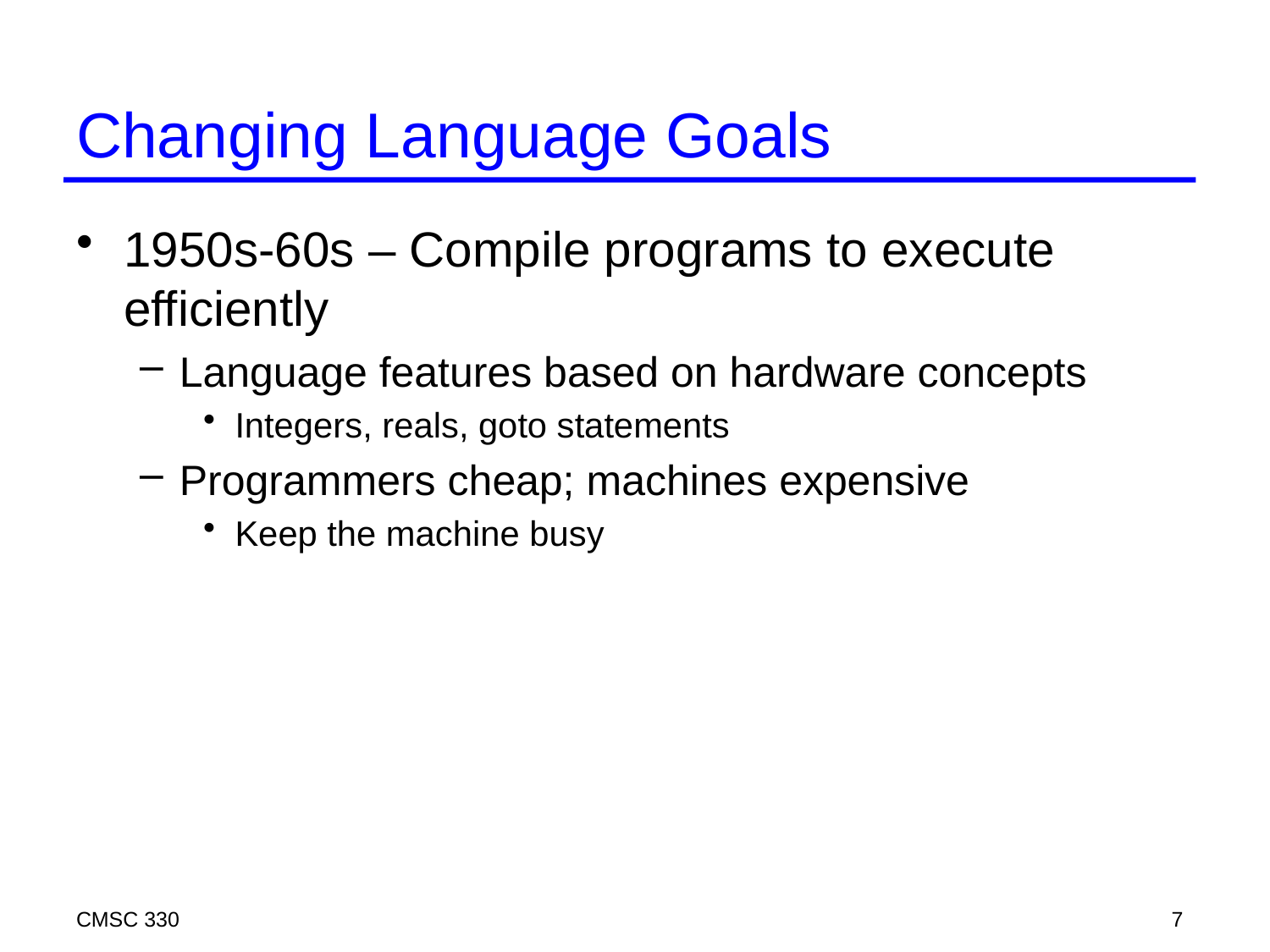

# Changing Language Goals
1950s-60s – Compile programs to execute efficiently
Language features based on hardware concepts
Integers, reals, goto statements
Programmers cheap; machines expensive
Keep the machine busy
CMSC 330
7